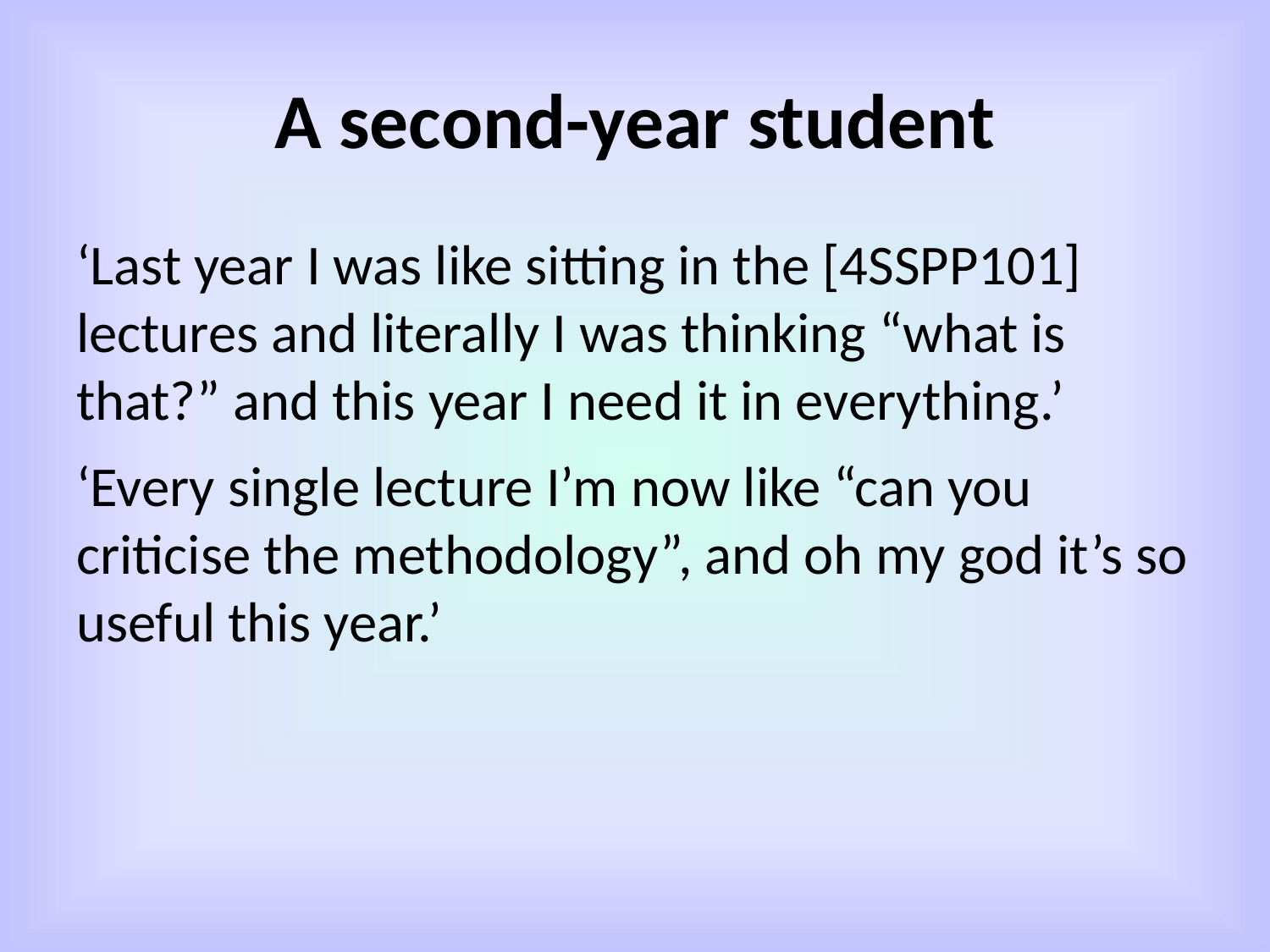

# A second-year student
‘Last year I was like sitting in the [4SSPP101] lectures and literally I was thinking “what is that?” and this year I need it in everything.’
‘Every single lecture I’m now like “can you criticise the methodology”, and oh my god it’s so useful this year.’